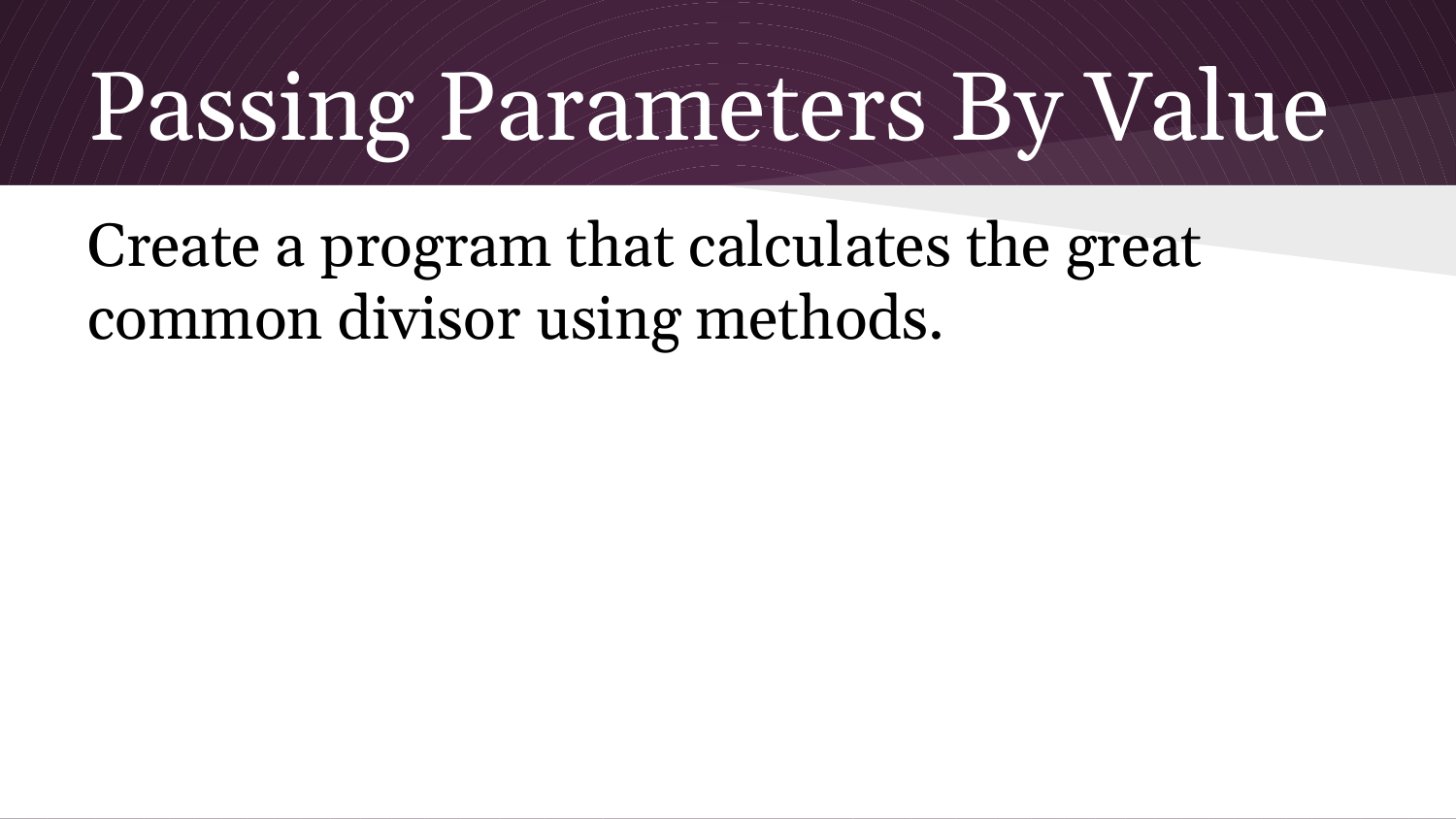

# Passing Parameters By Value
Create a program that calculates the great common divisor using methods.